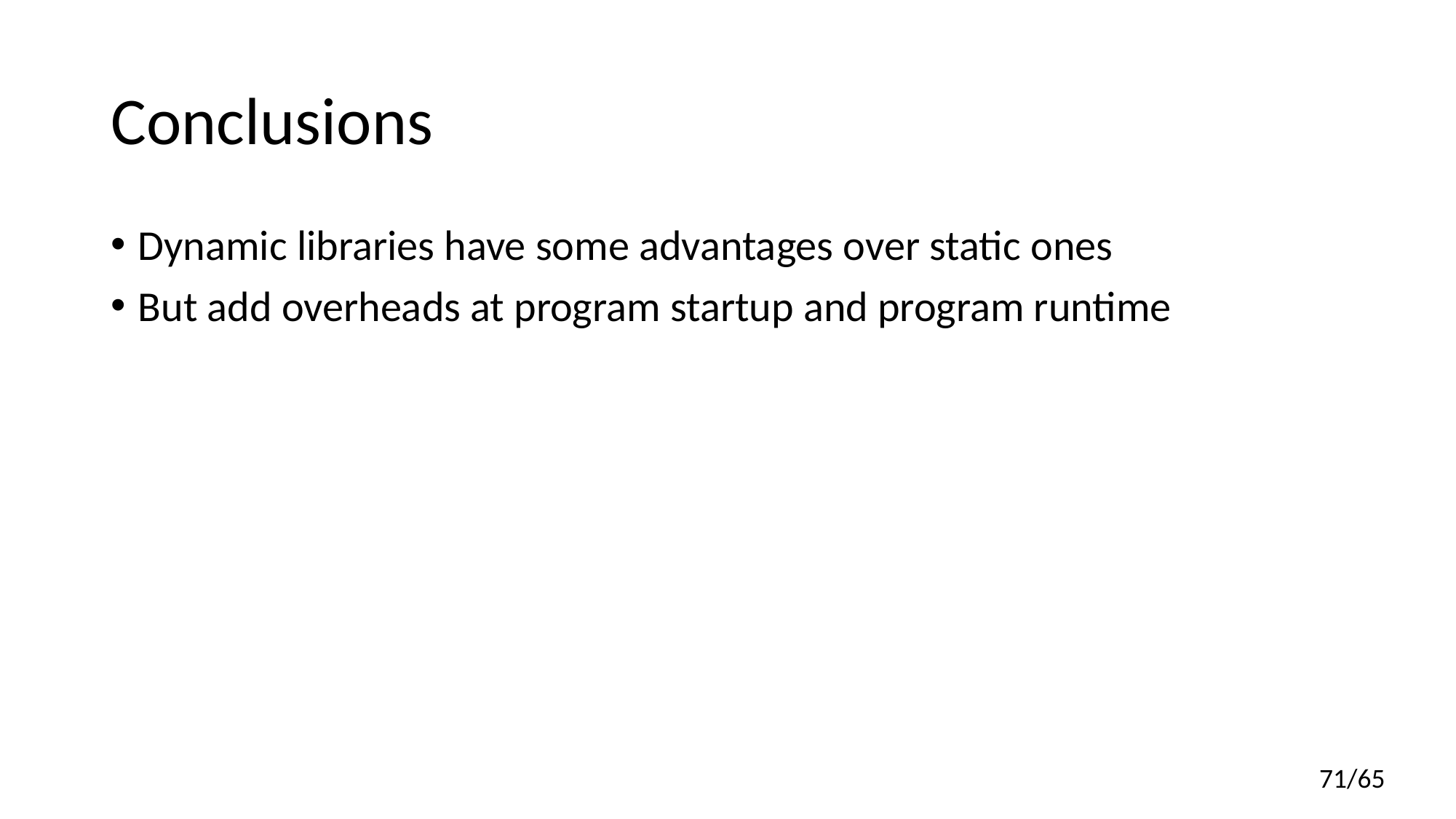

# Conclusions
Dynamic libraries have some advantages over static ones
But add overheads at program startup and program runtime